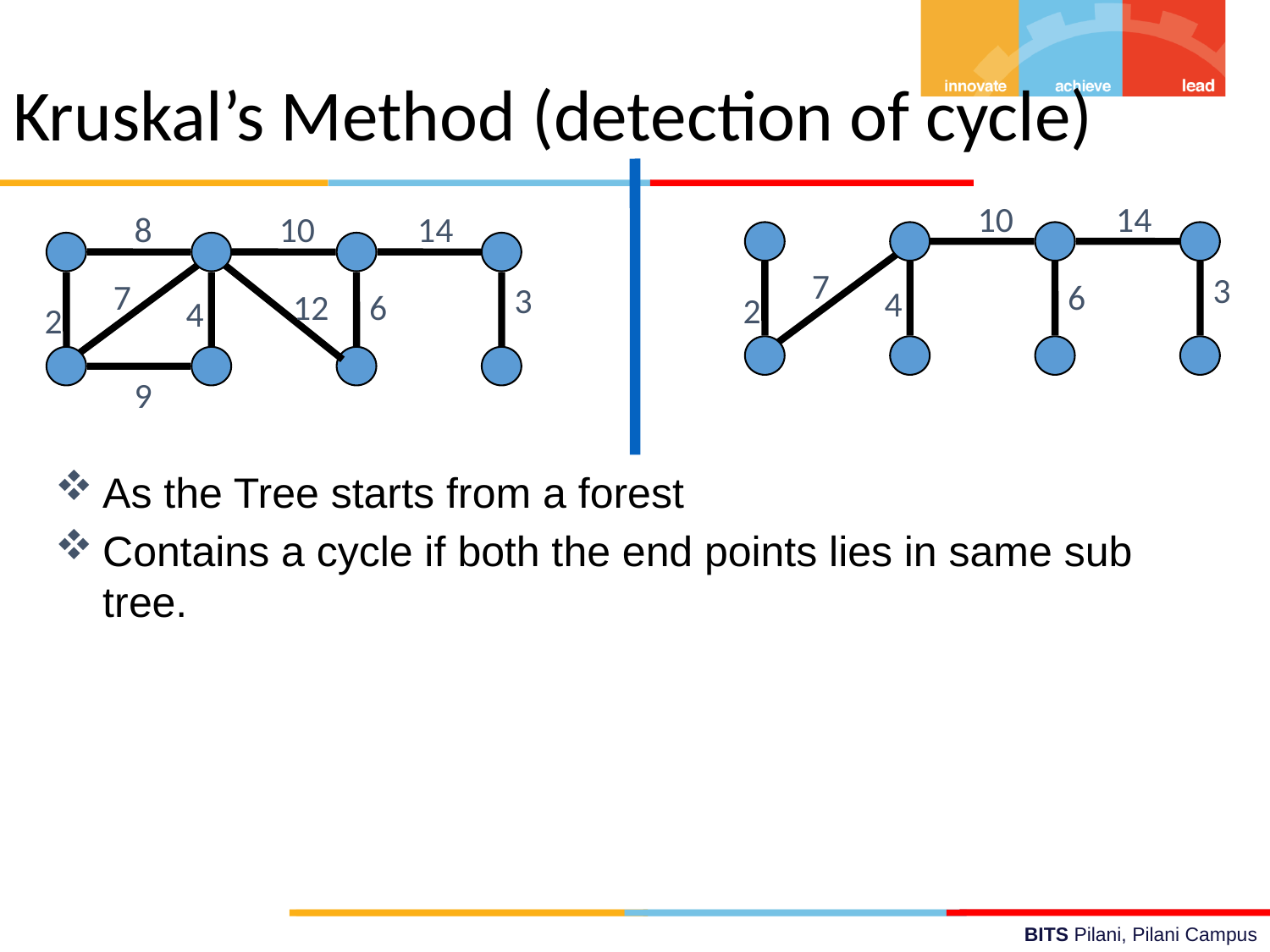

Kruskal’s Method (detection of cycle)

10

14

8
10
14
1
3
5
7

As the Tree starts from a forest
Contains a cycle if both the end points lies in same sub tree.
1
3
5
7

7

4

6

3

7

3
12
6
2
4
2
2
4
6
8

2
4
6
8

9